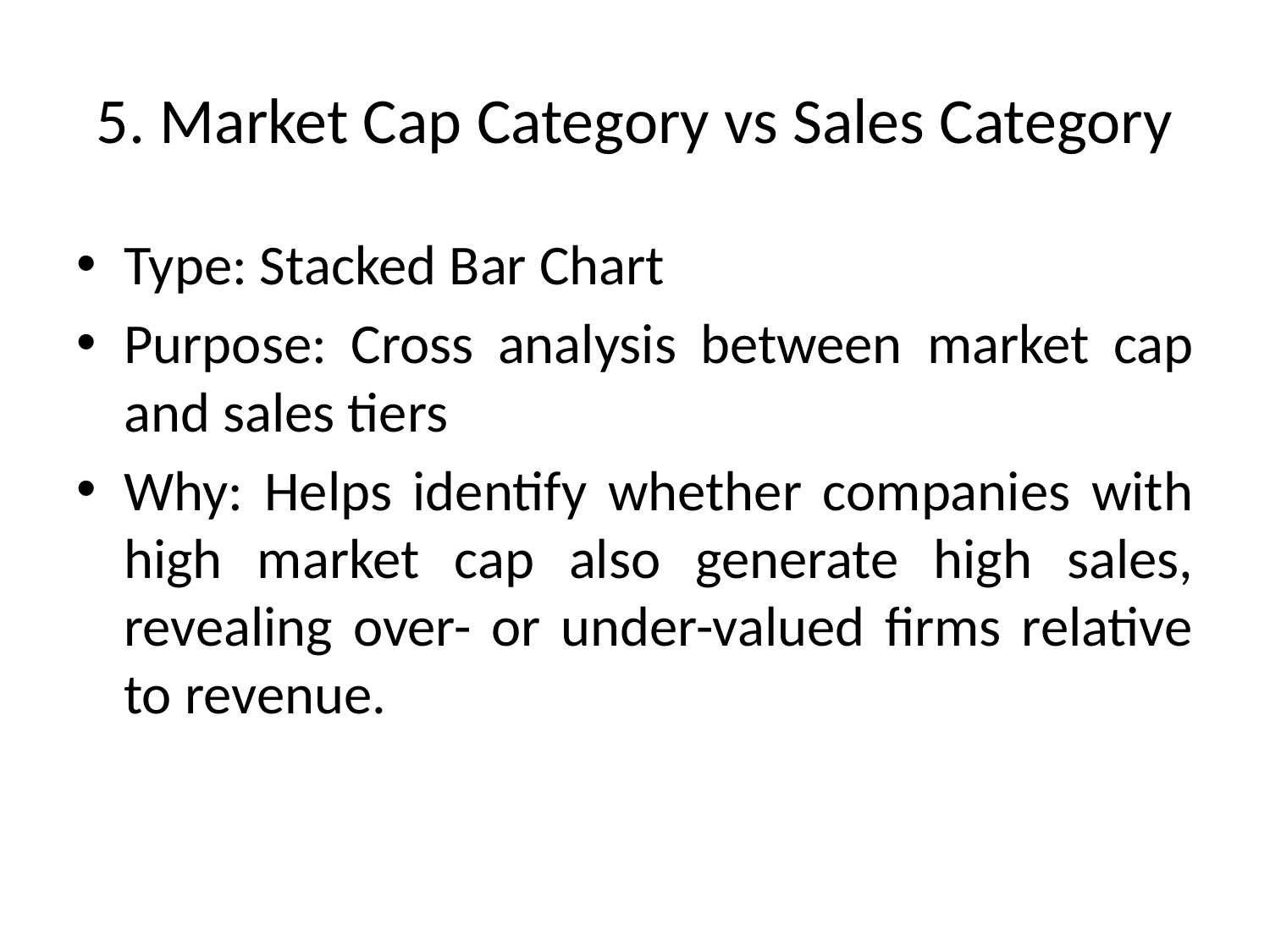

# 5. Market Cap Category vs Sales Category
Type: Stacked Bar Chart
Purpose: Cross analysis between market cap and sales tiers
Why: Helps identify whether companies with high market cap also generate high sales, revealing over- or under-valued firms relative to revenue.